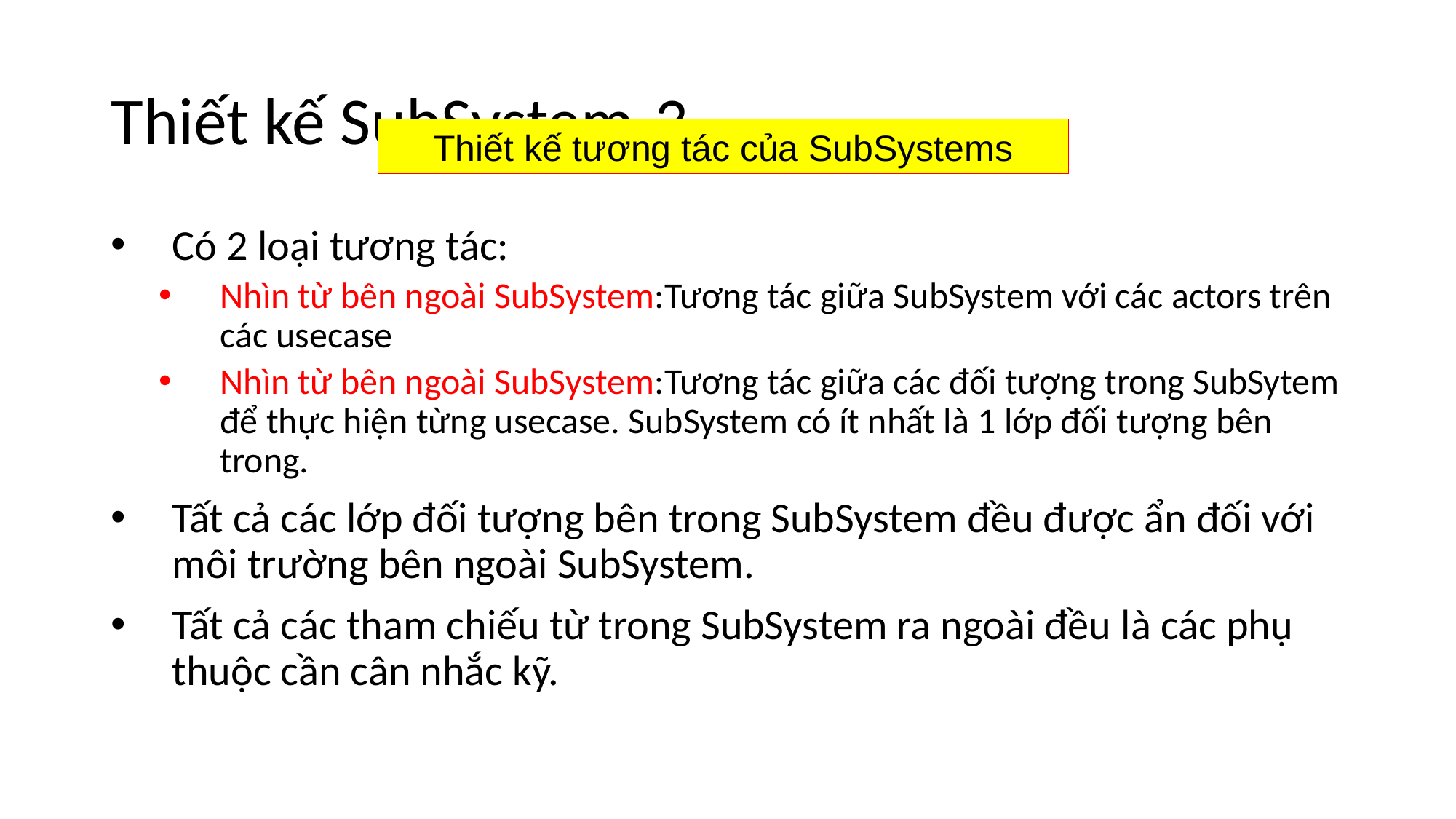

# Thiết kế SubSystem-3
Thiết kế tương tác của SubSystems
Có 2 loại tương tác:
Nhìn từ bên ngoài SubSystem:Tương tác giữa SubSystem với các actors trên các usecase
Nhìn từ bên ngoài SubSystem:Tương tác giữa các đối tượng trong SubSytem để thực hiện từng usecase. SubSystem có ít nhất là 1 lớp đối tượng bên trong.
Tất cả các lớp đối tượng bên trong SubSystem đều được ẩn đối với môi trường bên ngoài SubSystem.
Tất cả các tham chiếu từ trong SubSystem ra ngoài đều là các phụ thuộc cần cân nhắc kỹ.